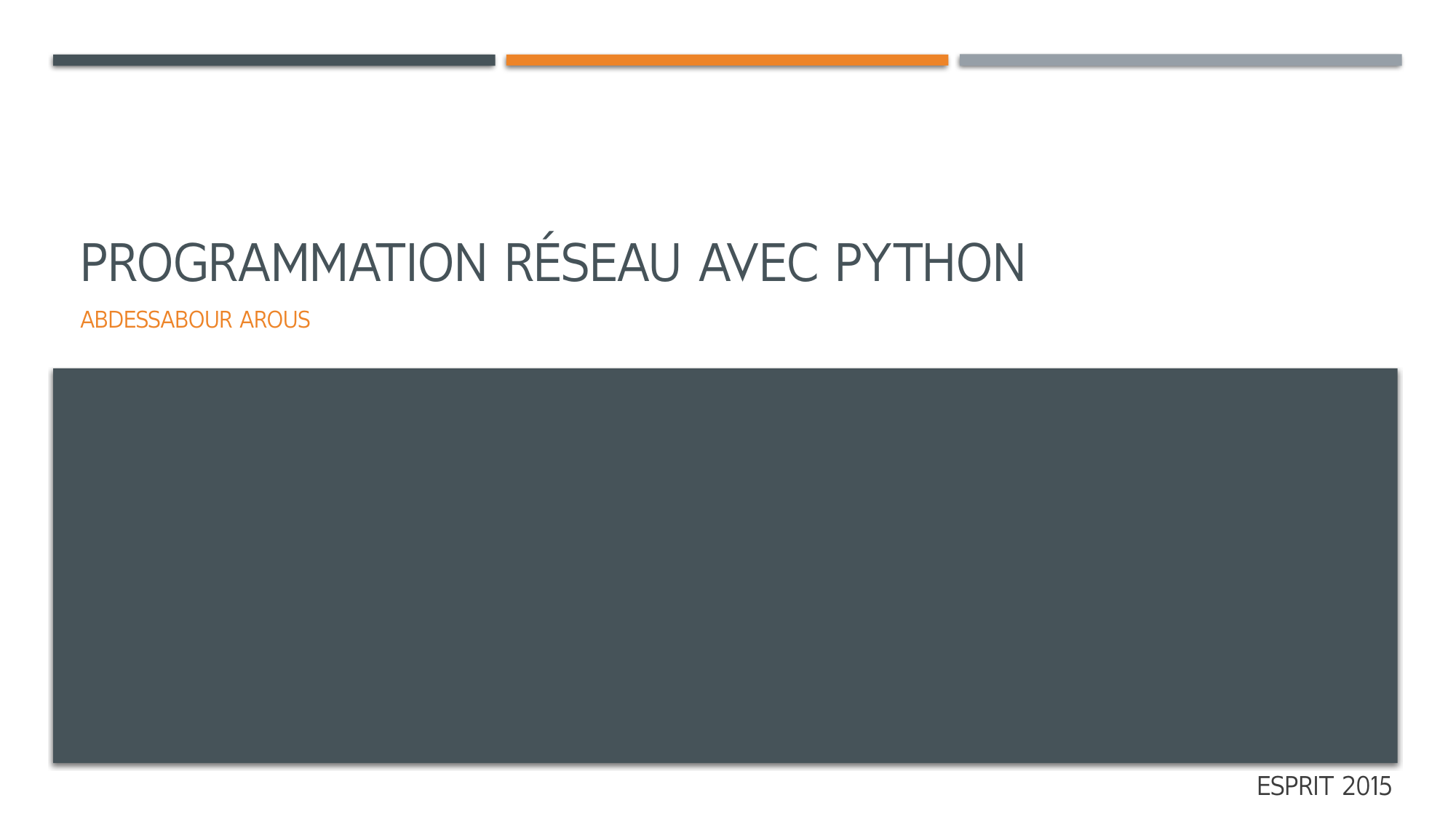

# Programmation réseau avec python
Abdessabour arous
ESPRIT 2015